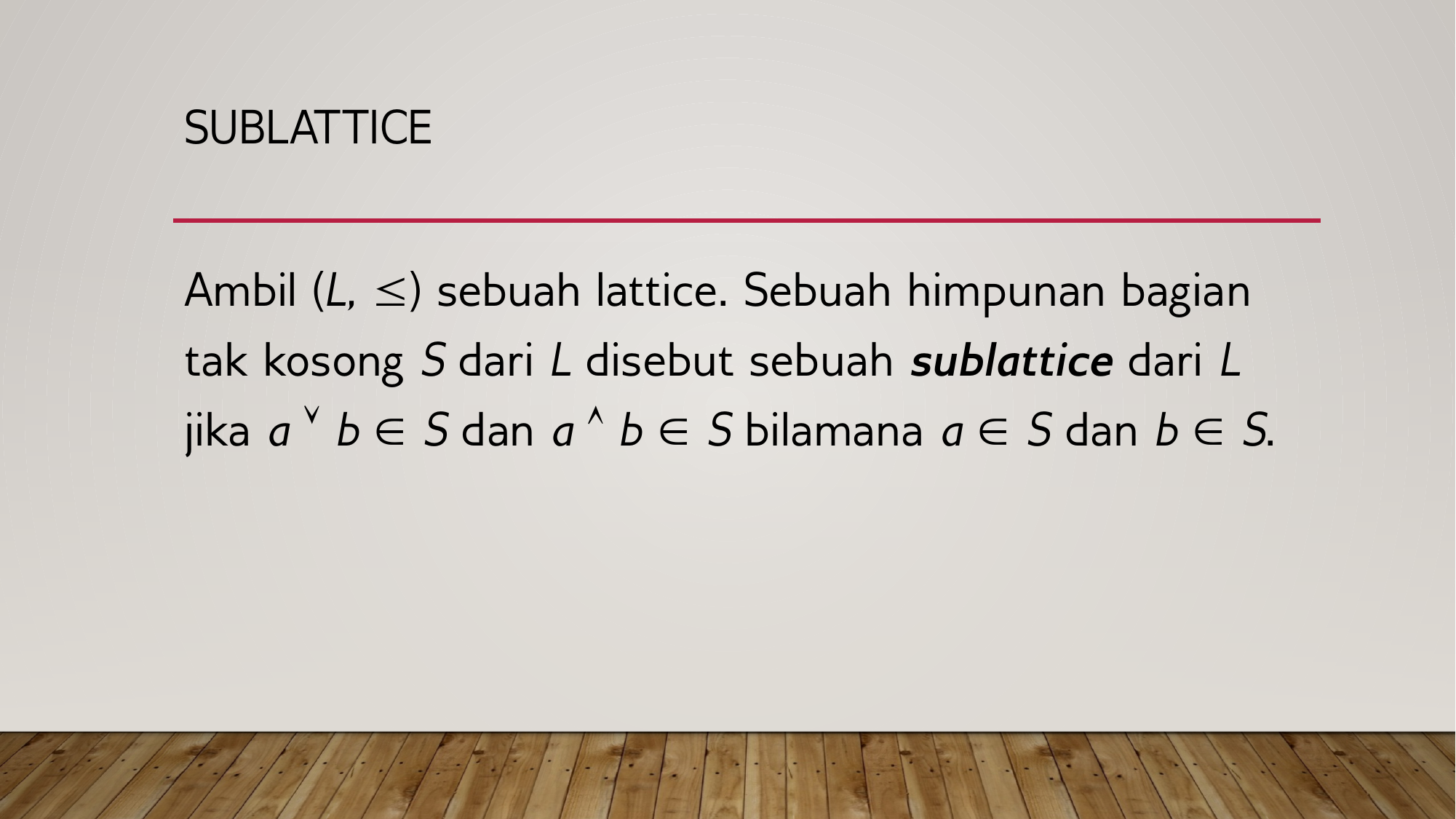

# Sublattice
Ambil (L, ≤) sebuah lattice. Sebuah himpunan bagian tak kosong S dari L disebut sebuah sublattice dari L jika a ∨ b ∈ S dan a ∧ b ∈ S bilamana a ∈ S dan b ∈ S.